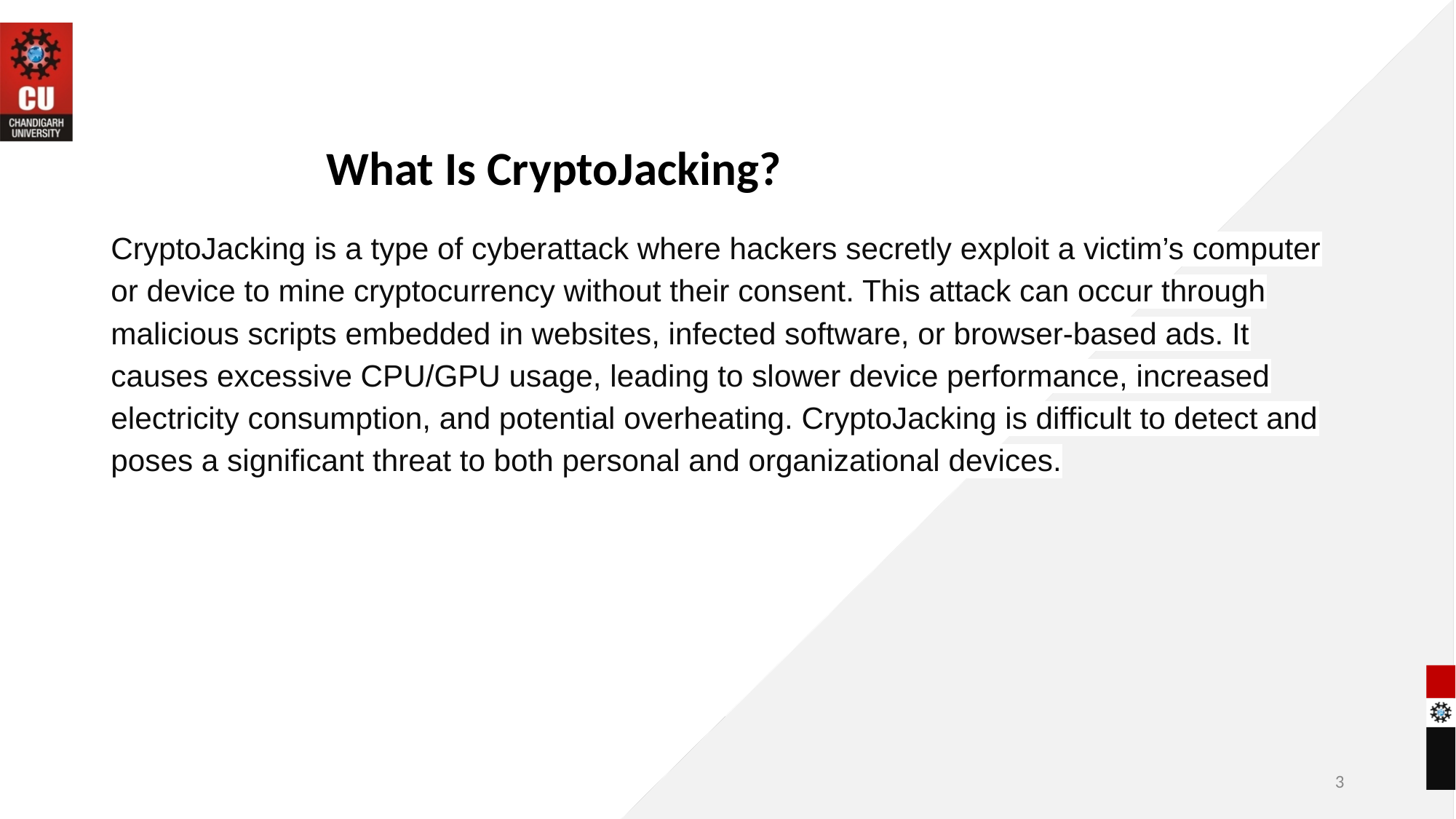

# What Is CryptoJacking?

CryptoJacking is a type of cyberattack where hackers secretly exploit a victim’s computer or device to mine cryptocurrency without their consent. This attack can occur through malicious scripts embedded in websites, infected software, or browser-based ads. It causes excessive CPU/GPU usage, leading to slower device performance, increased electricity consumption, and potential overheating. CryptoJacking is difficult to detect and poses a significant threat to both personal and organizational devices.
3